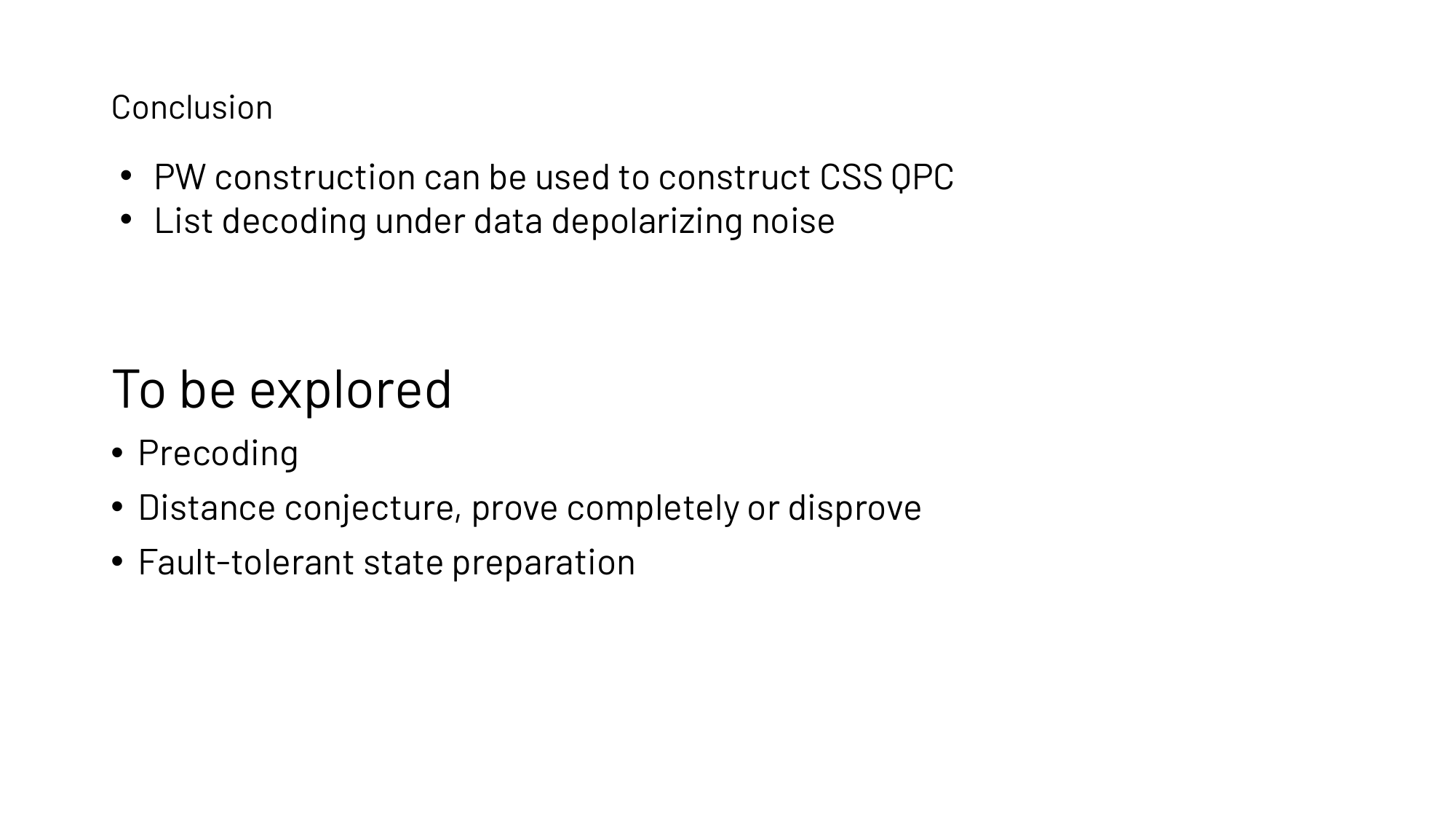

# Conclusion
PW construction can be used to construct CSS QPC
List decoding under data depolarizing noise

To be explored
Precoding
Distance conjecture, prove completely or disprove
Fault-tolerant state preparation